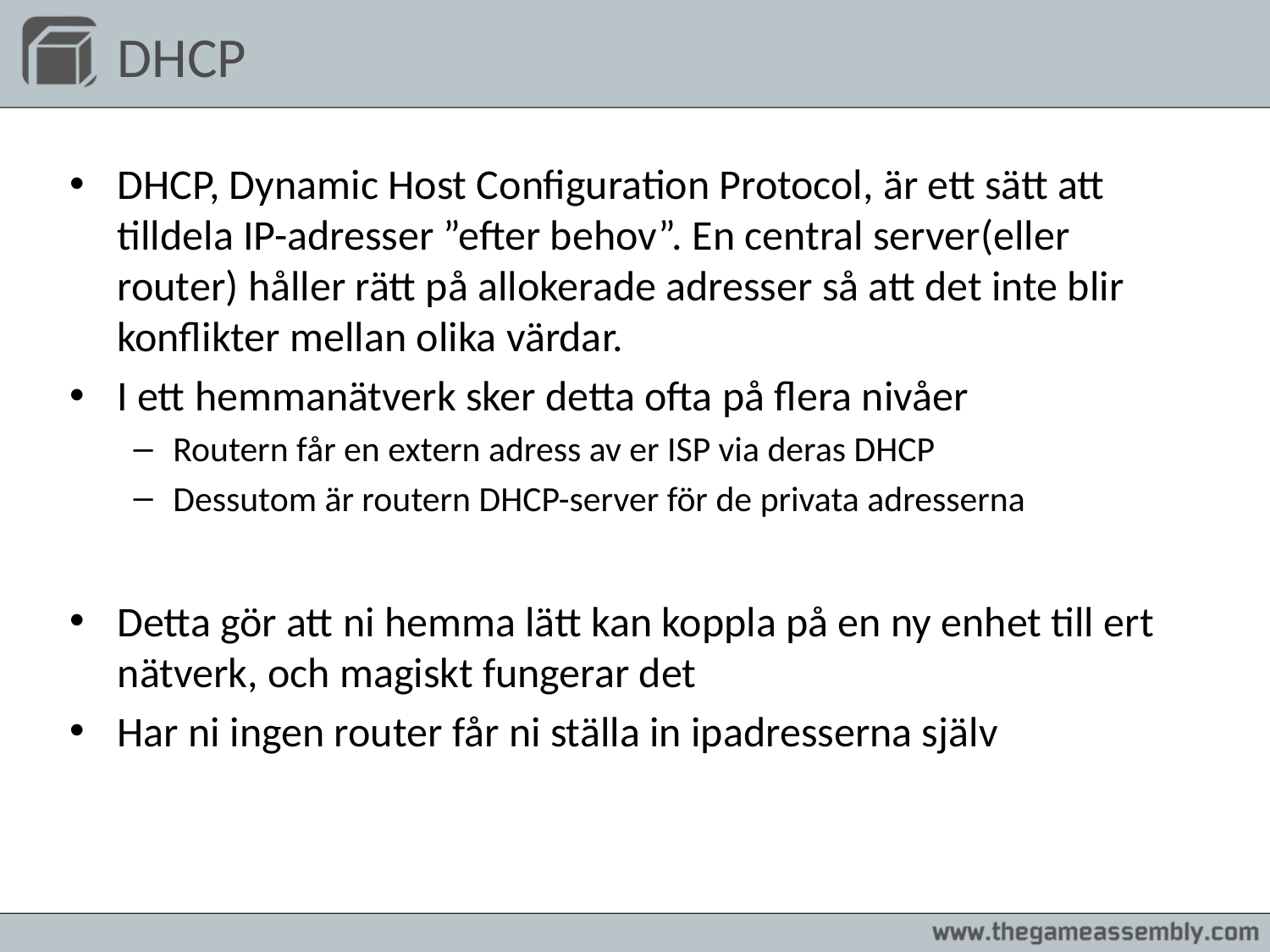

DHCP
DHCP, Dynamic Host Configuration Protocol, är ett sätt att tilldela IP-adresser ”efter behov”. En central server(eller router) håller rätt på allokerade adresser så att det inte blir konflikter mellan olika värdar.
I ett hemmanätverk sker detta ofta på flera nivåer
Routern får en extern adress av er ISP via deras DHCP
Dessutom är routern DHCP-server för de privata adresserna

Detta gör att ni hemma lätt kan koppla på en ny enhet till ert nätverk, och magiskt fungerar det
Har ni ingen router får ni ställa in ipadresserna själv